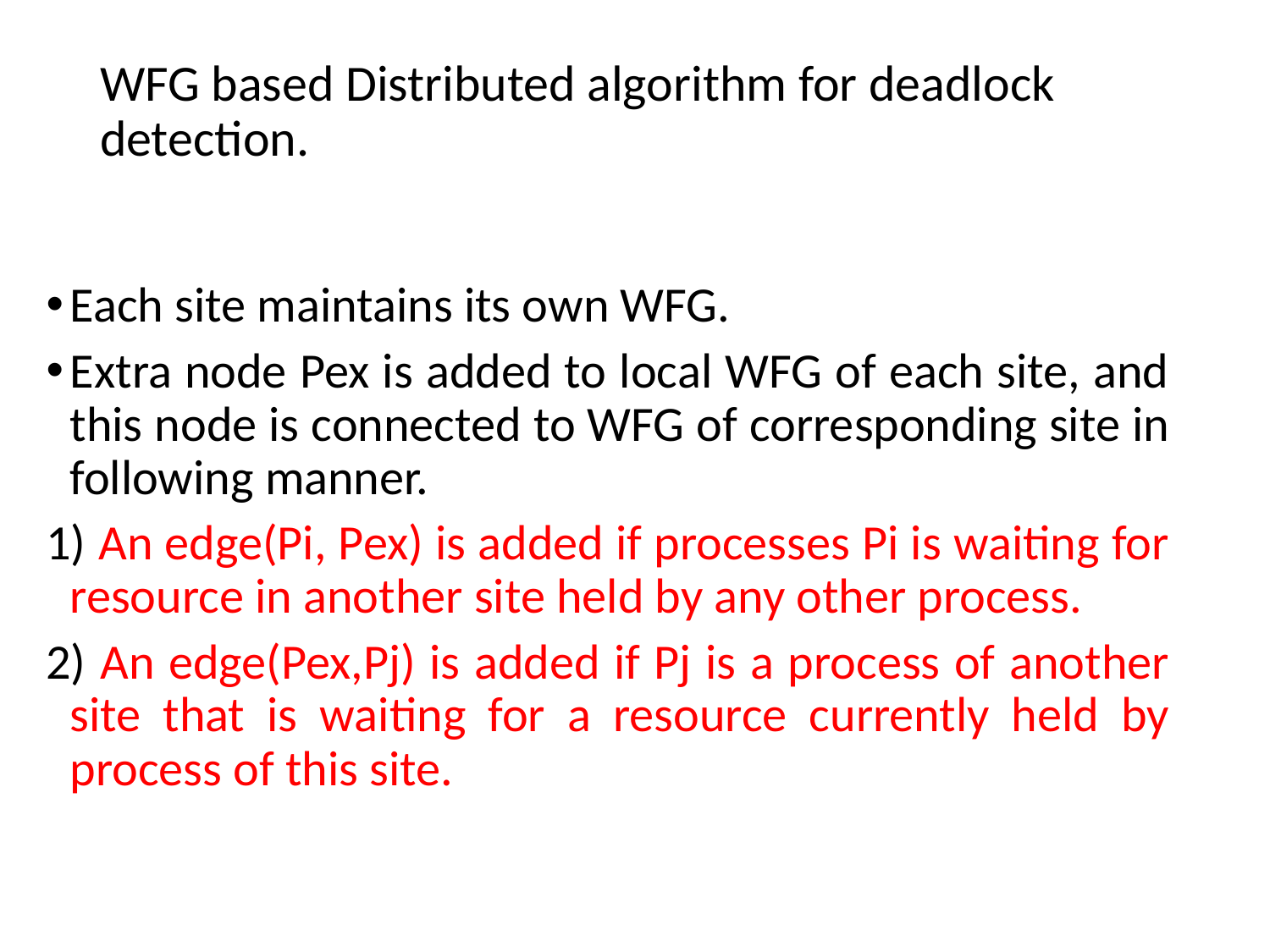

# WFG based Distributed algorithm for deadlock detection.

Each site maintains its own WFG.
Extra node Pex is added to local WFG of each site, and this node is connected to WFG of corresponding site in following manner.
1) An edge(Pi, Pex) is added if processes Pi is waiting for resource in another site held by any other process.
2) An edge(Pex,Pj) is added if Pj is a process of another site that is waiting for a resource currently held by process of this site.